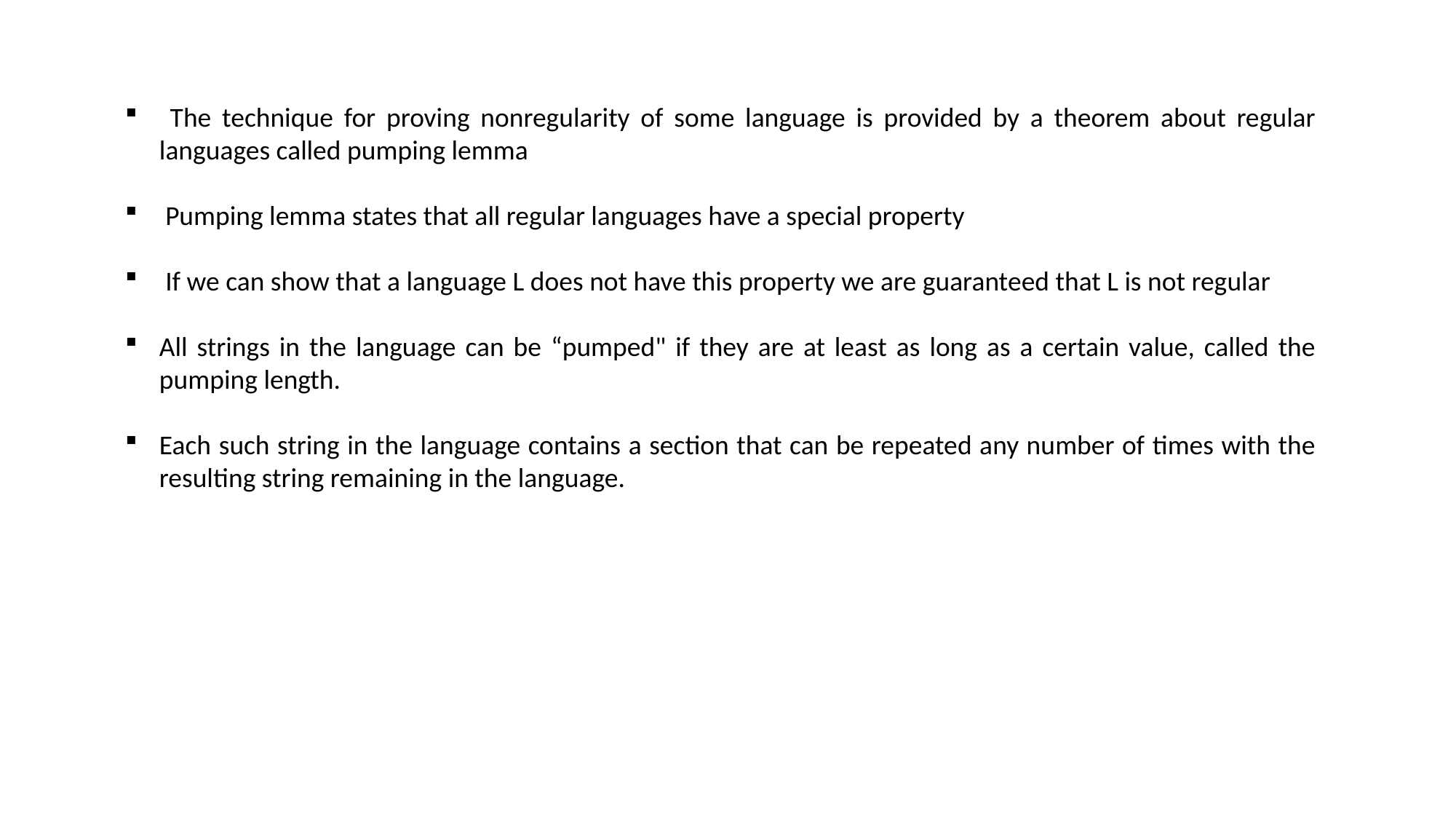

The technique for proving nonregularity of some language is provided by a theorem about regular languages called pumping lemma

 Pumping lemma states that all regular languages have a special property

 If we can show that a language L does not have this property we are guaranteed that L is not regular

All strings in the language can be “pumped" if they are at least as long as a certain value, called the pumping length.

Each such string in the language contains a section that can be repeated any number of times with the resulting string remaining in the language.